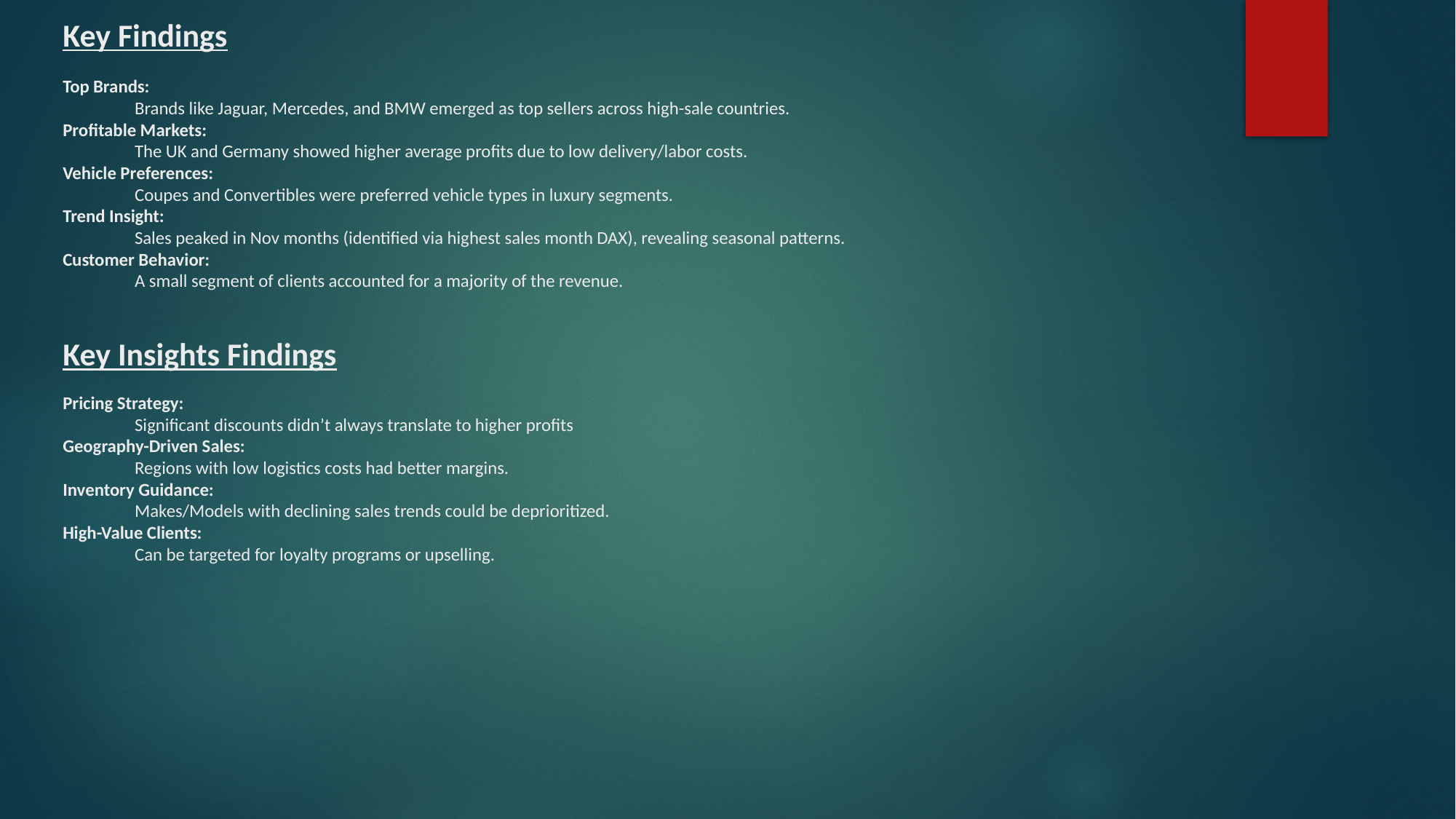

# Key Findings Top Brands: Brands like Jaguar, Mercedes, and BMW emerged as top sellers across high-sale countries. Profitable Markets: The UK and Germany showed higher average profits due to low delivery/labor costs. Vehicle Preferences: Coupes and Convertibles were preferred vehicle types in luxury segments. Trend Insight: Sales peaked in Nov months (identified via highest sales month DAX), revealing seasonal patterns. Customer Behavior: A small segment of clients accounted for a majority of the revenue. Key Insights Findings Pricing Strategy: Significant discounts didn’t always translate to higher profits Geography-Driven Sales: Regions with low logistics costs had better margins. Inventory Guidance: Makes/Models with declining sales trends could be deprioritized. High-Value Clients: Can be targeted for loyalty programs or upselling.